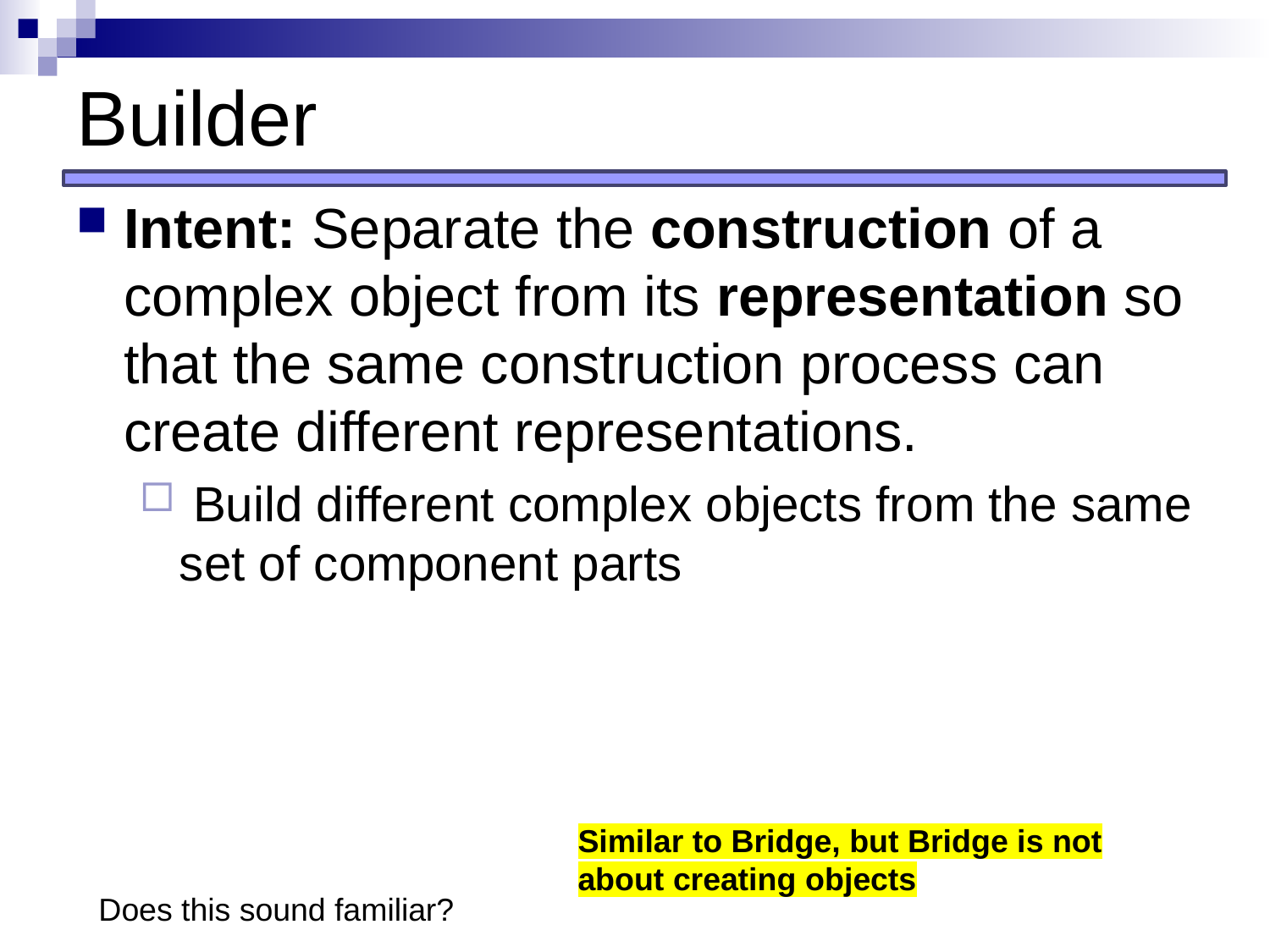

# Builder
Intent: Separate the construction of a complex object from its representation so that the same construction process can create different representations.
 Build different complex objects from the same set of component parts

Similar to Bridge, but Bridge is not about creating objects
Does this sound familiar?